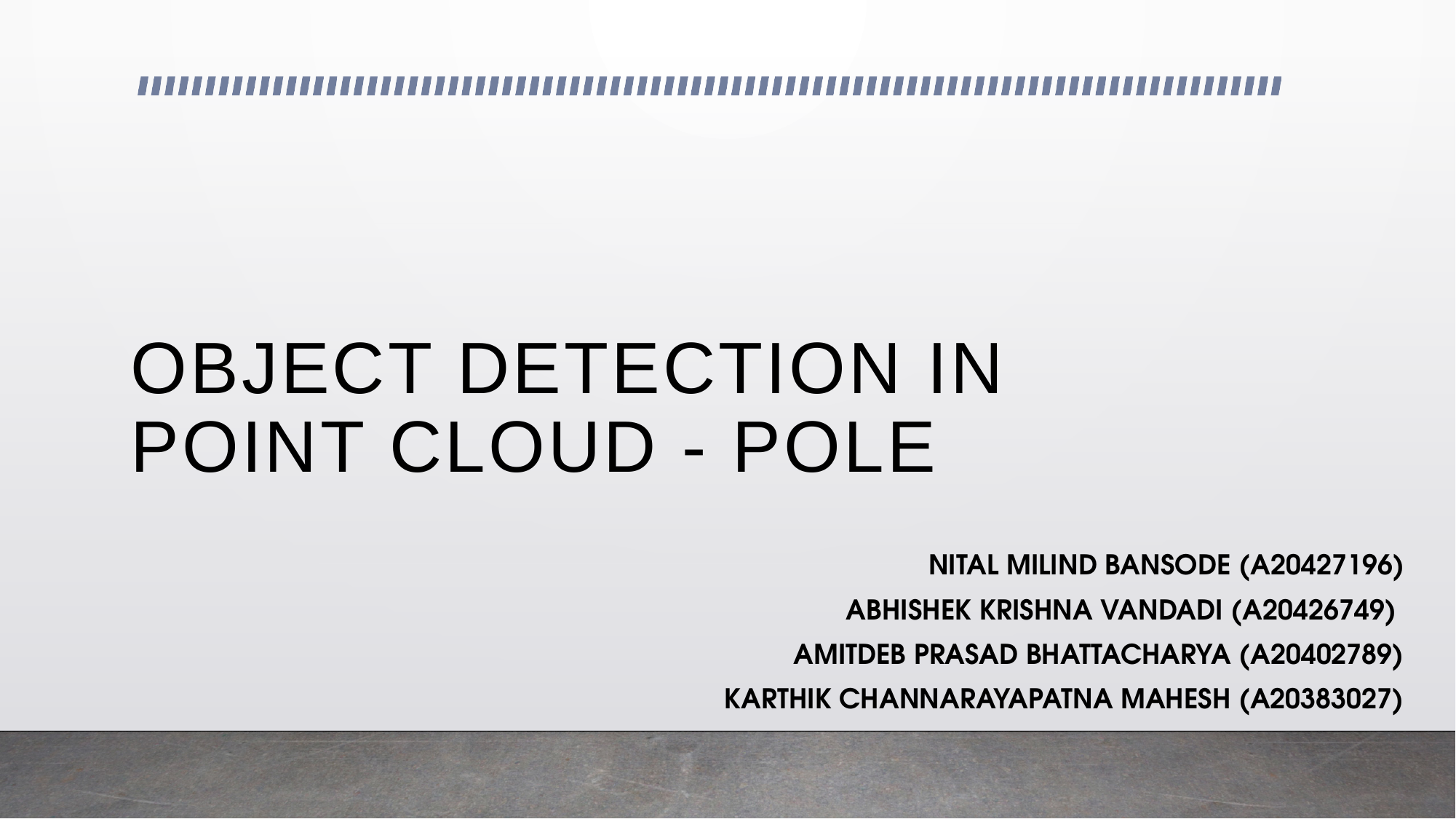

# OBJECT DETECTION IN POINT CLOUD - POLE
NITAL MILIND BANSODE (A20427196)
ABHISHEK KRISHNA VANDADI (A20426749)
AMITDEB PRASAD BHATTACHARYA (A20402789)
KARTHIK CHANNARAYAPATNA MAHESH (A20383027)